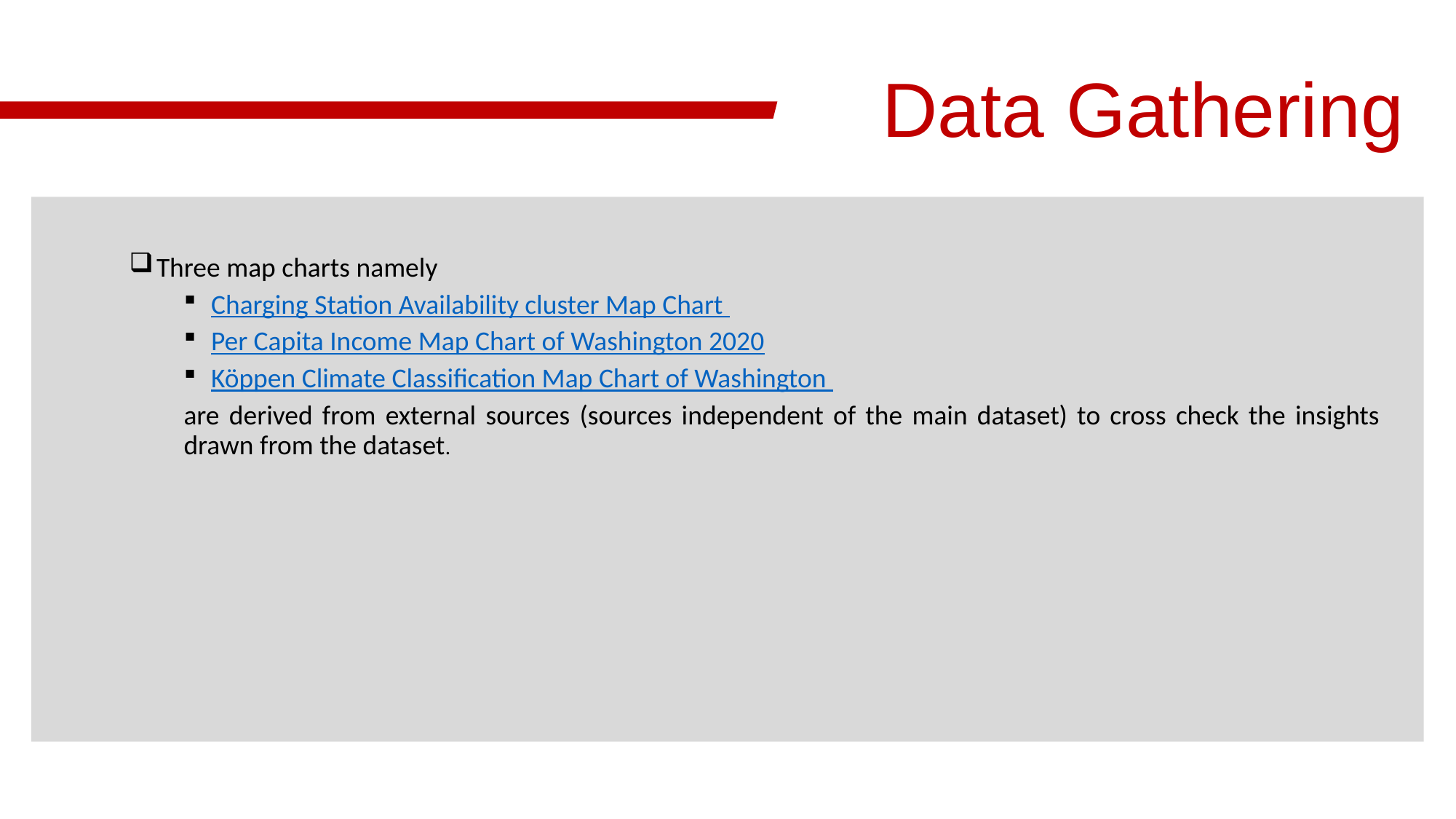

# Data Gathering

Three map charts namely
Charging Station Availability cluster Map Chart
Per Capita Income Map Chart of Washington 2020
Köppen Climate Classification Map Chart of Washington
are derived from external sources (sources independent of the main dataset) to cross check the insights drawn from the dataset.